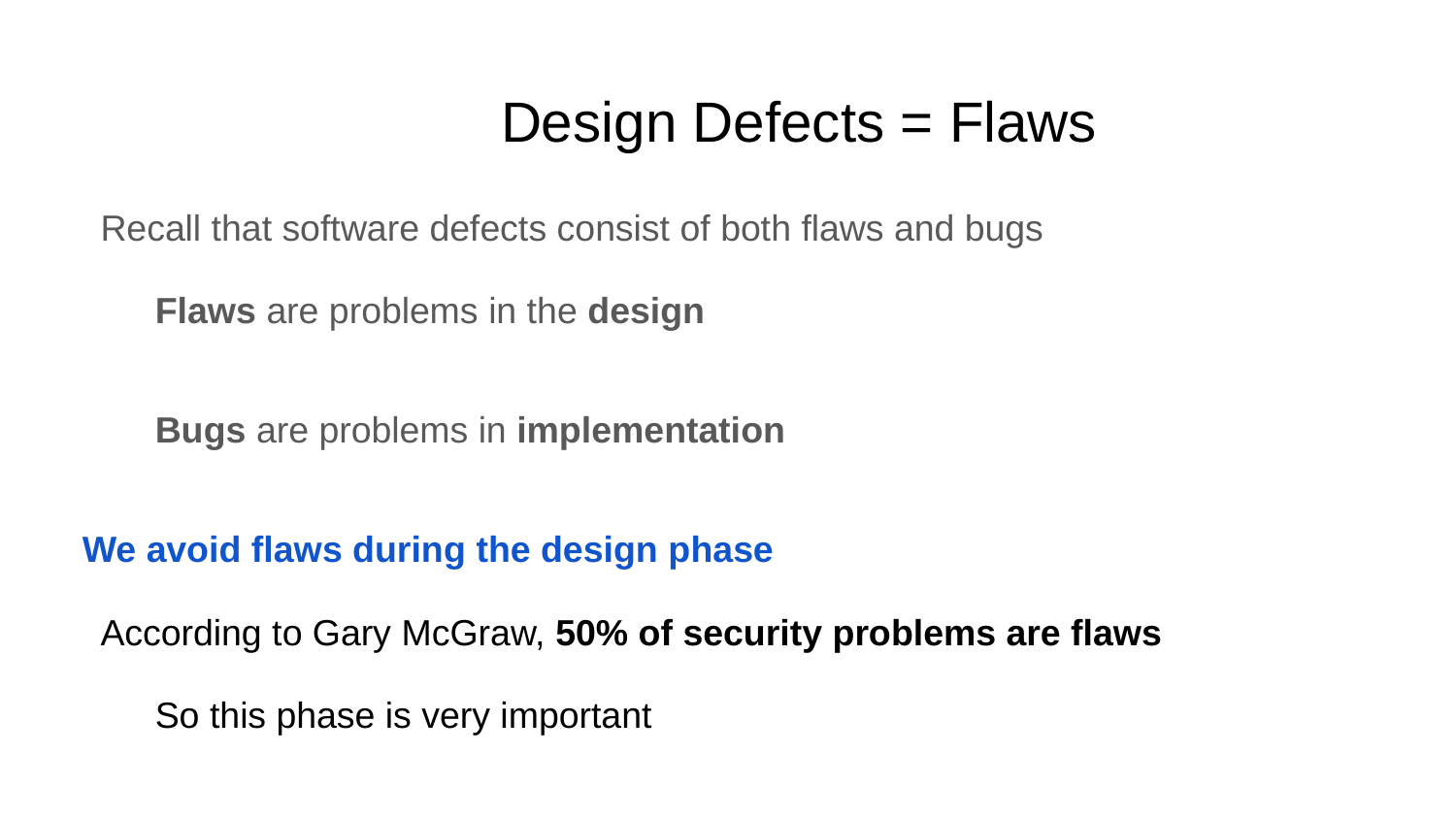

# Design Defects = Flaws
Recall that software defects consist of both flaws and bugs
Flaws are problems in the design
Bugs are problems in implementation
We avoid flaws during the design phase
According to Gary McGraw, 50% of security problems are flaws
So this phase is very important